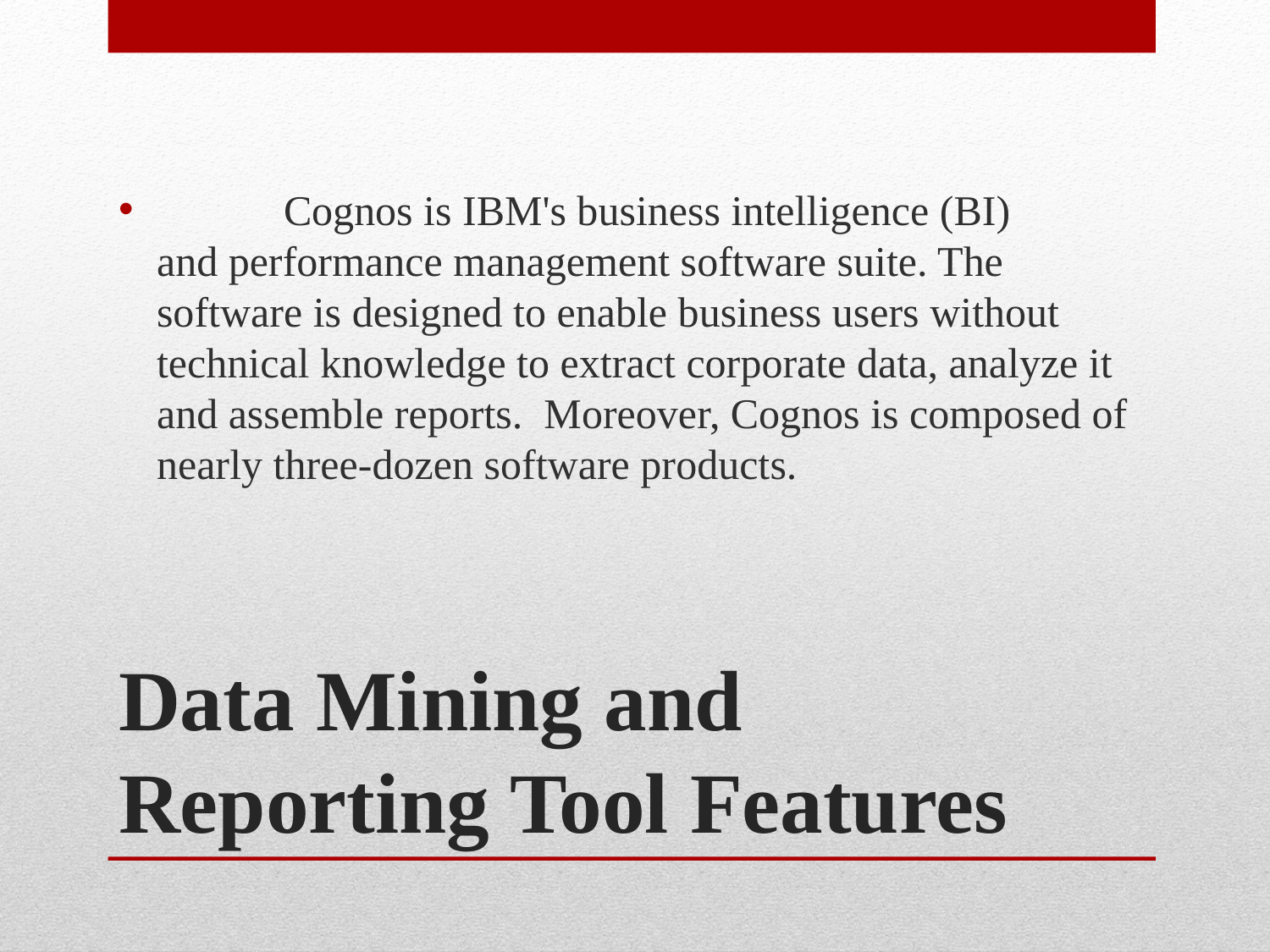

Cognos is IBM's business intelligence (BI) and performance management software suite. The software is designed to enable business users without technical knowledge to extract corporate data, analyze it and assemble reports.  Moreover, Cognos is composed of nearly three-dozen software products.

# Data Mining and Reporting Tool Features